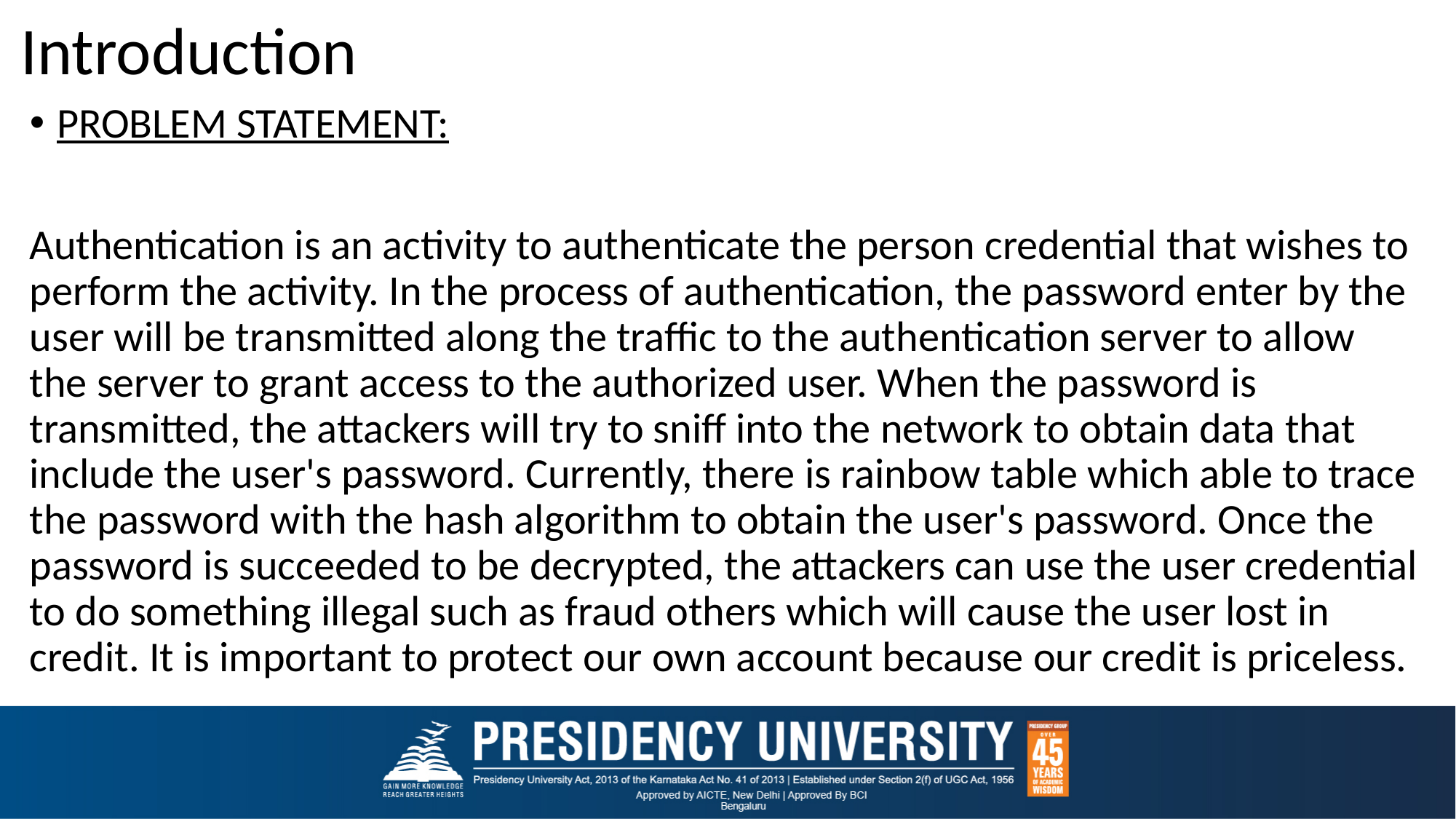

# Introduction
PROBLEM STATEMENT:

Authentication is an activity to authenticate the person credential that wishes to perform the activity. In the process of authentication, the password enter by the user will be transmitted along the traffic to the authentication server to allow the server to grant access to the authorized user. When the password is transmitted, the attackers will try to sniff into the network to obtain data that include the user's password. Currently, there is rainbow table which able to trace the password with the hash algorithm to obtain the user's password. Once the password is succeeded to be decrypted, the attackers can use the user credential to do something illegal such as fraud others which will cause the user lost in credit. It is important to protect our own account because our credit is priceless.